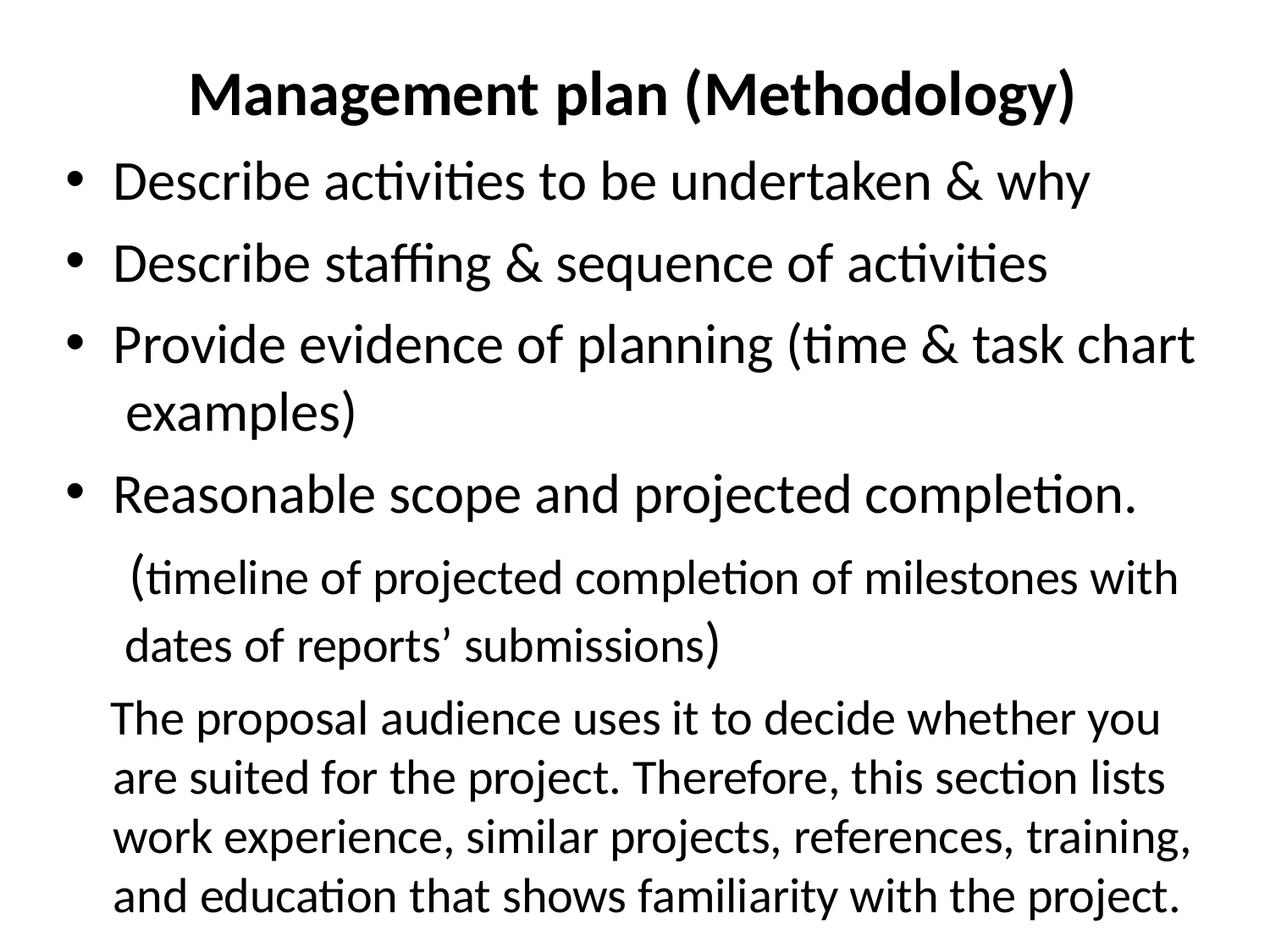

# Management plan (Methodology)
Describe activities to be undertaken & why
Describe staffing & sequence of activities
Provide evidence of planning (time & task chart  examples)
Reasonable scope and projected completion.
(timeline of projected completion of milestones with  dates of reports’ submissions)
The proposal audience uses it to decide whether you  are suited for the project. Therefore, this section lists  work experience, similar projects, references, training,  and education that shows familiarity with the project.